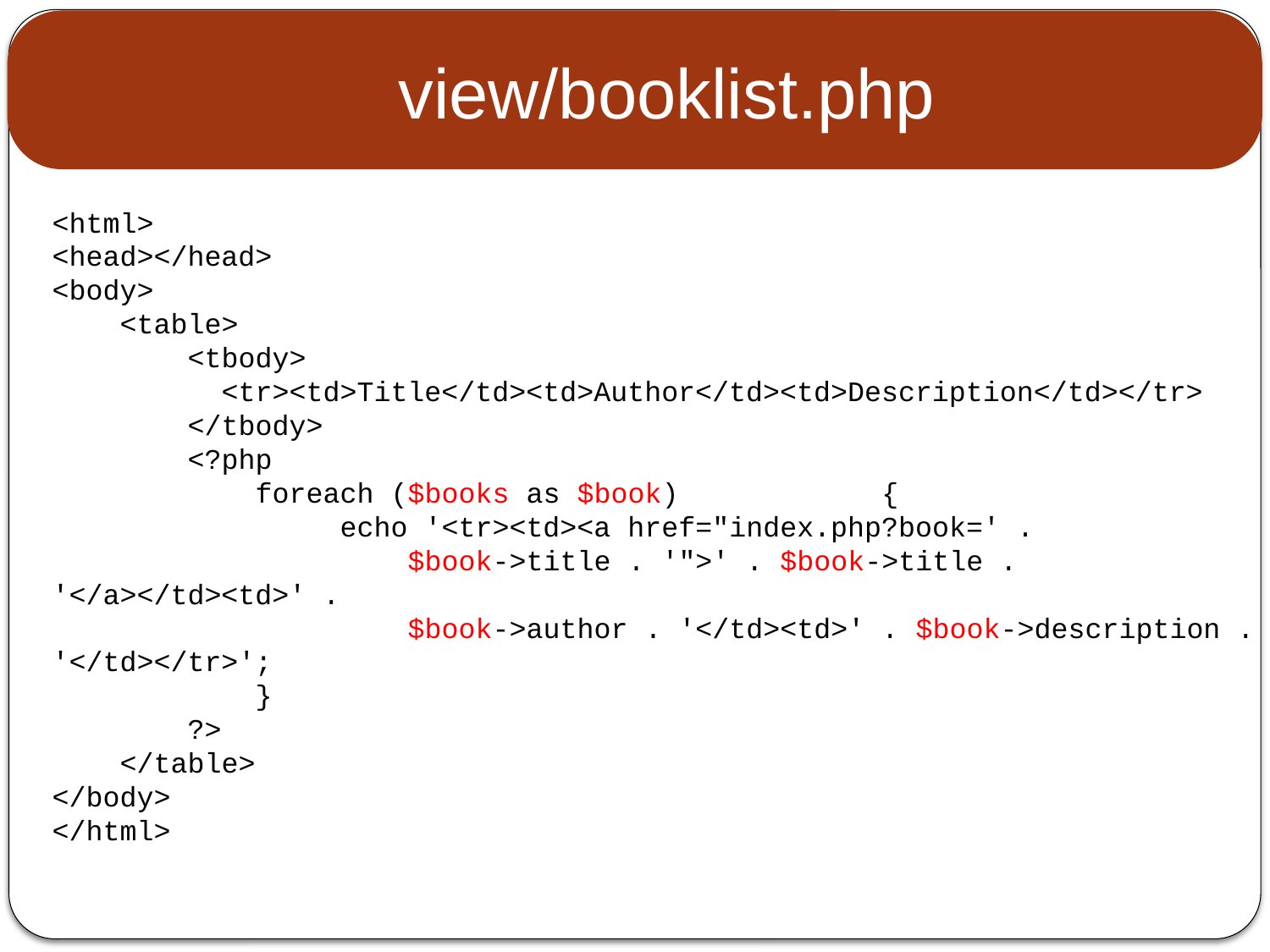

# view/booklist.php
<html>
<head></head>
<body>
    <table>
        <tbody>
          <tr><td>Title</td><td>Author</td><td>Description</td></tr>
        </tbody>
        <?php
            foreach ($books as $book)            {
                 echo '<tr><td><a href="index.php?book=' .
                     $book->title . '">' . $book->title . '</a></td><td>' .
                     $book->author . '</td><td>' . $book->description . '</td></tr>';
            }
        ?>
    </table>
</body>
</html>